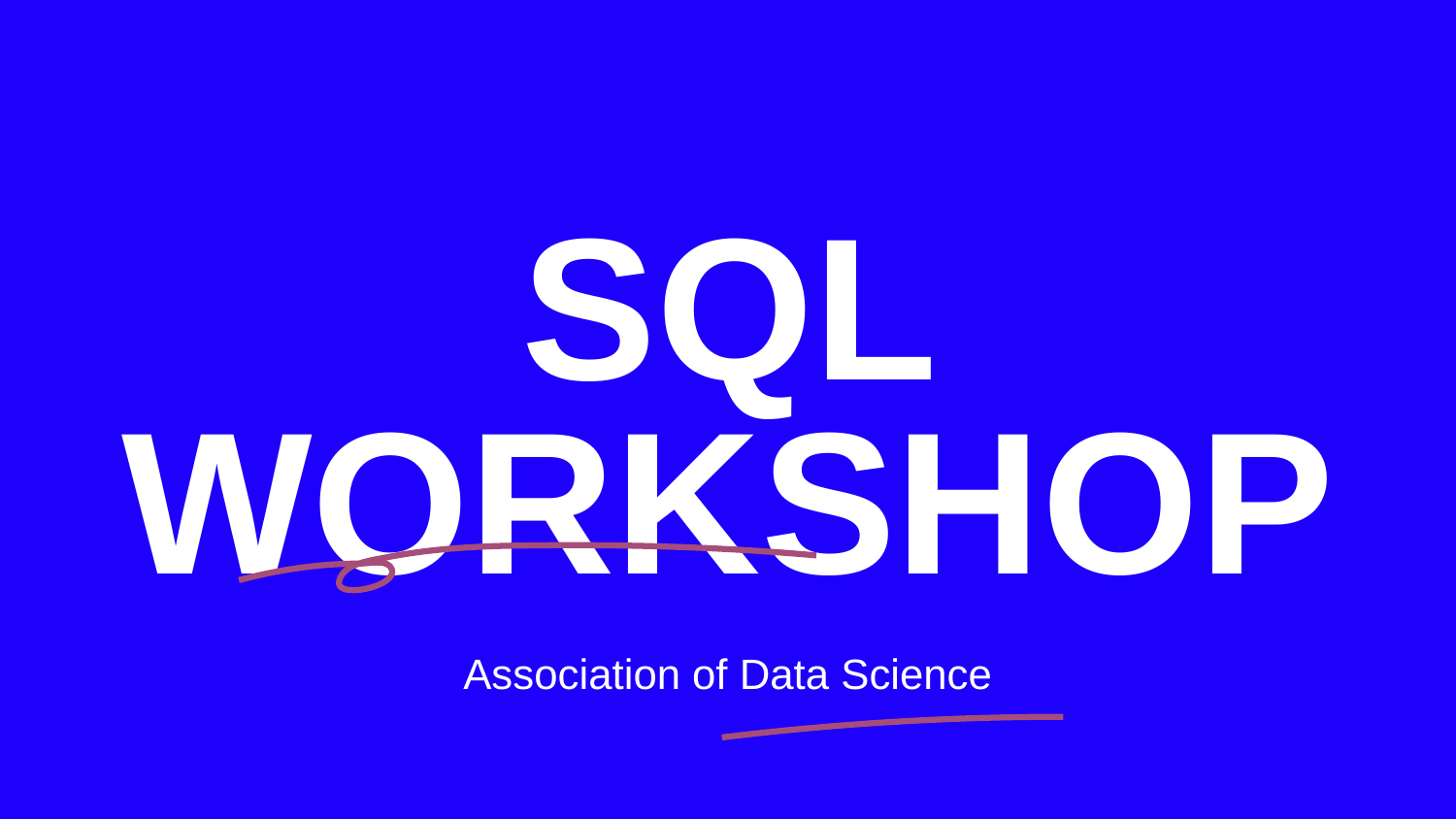

# SQL WORKSHOP

Association of Data Science